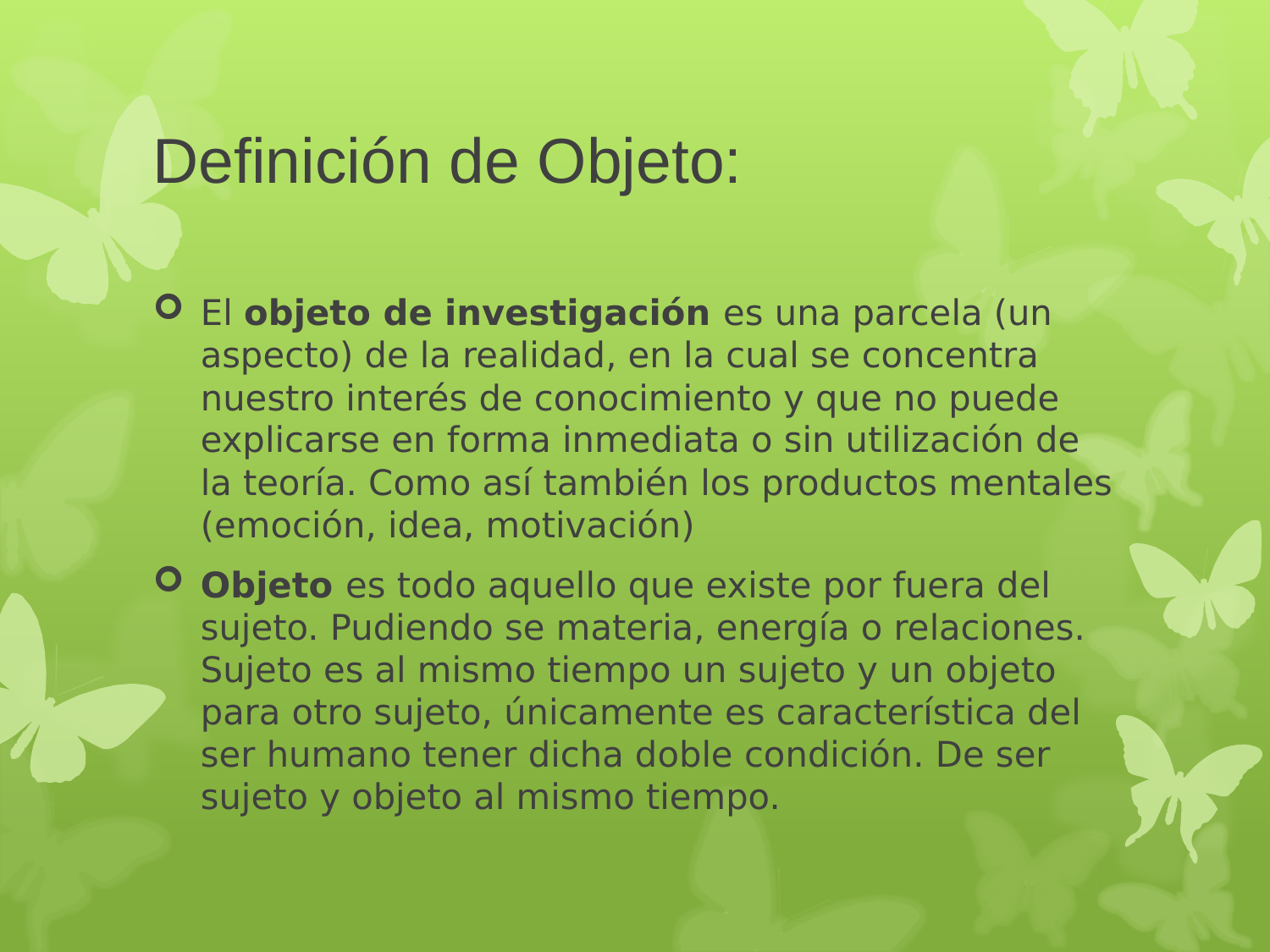

# Definición de Objeto:
El objeto de investigación es una parcela (un aspecto) de la realidad, en la cual se concentra nuestro interés de conocimiento y que no puede explicarse en forma inmediata o sin utilización de la teoría. Como así también los productos mentales (emoción, idea, motivación)
Objeto es todo aquello que existe por fuera del sujeto. Pudiendo se materia, energía o relaciones. Sujeto es al mismo tiempo un sujeto y un objeto para otro sujeto, únicamente es característica del ser humano tener dicha doble condición. De ser sujeto y objeto al mismo tiempo.